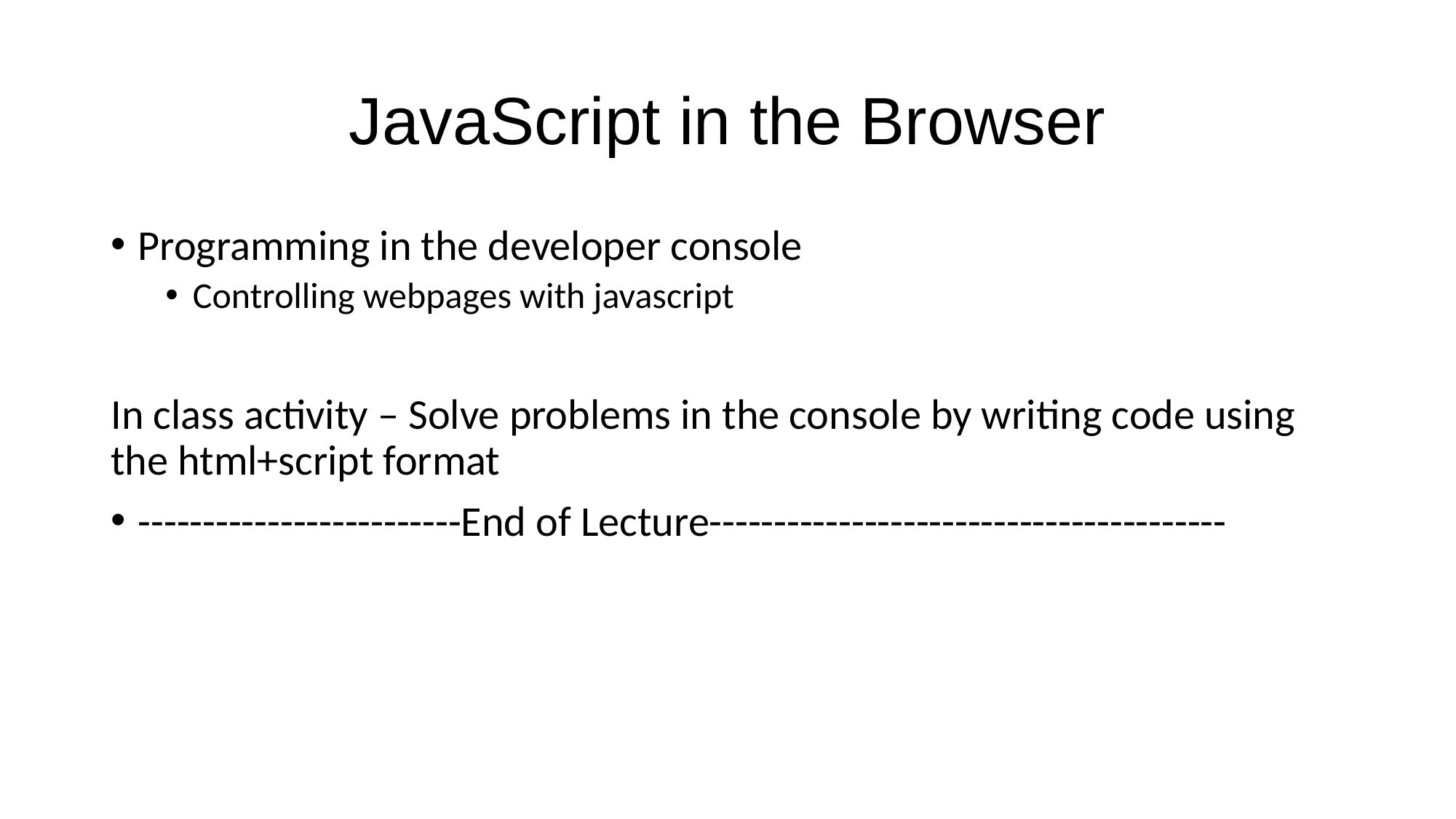

# JavaScript in the Browser
Programming in the developer console
Controlling webpages with javascript

In class activity – Solve problems in the console by writing code using the html+script format
-------------------------End of Lecture----------------------------------------